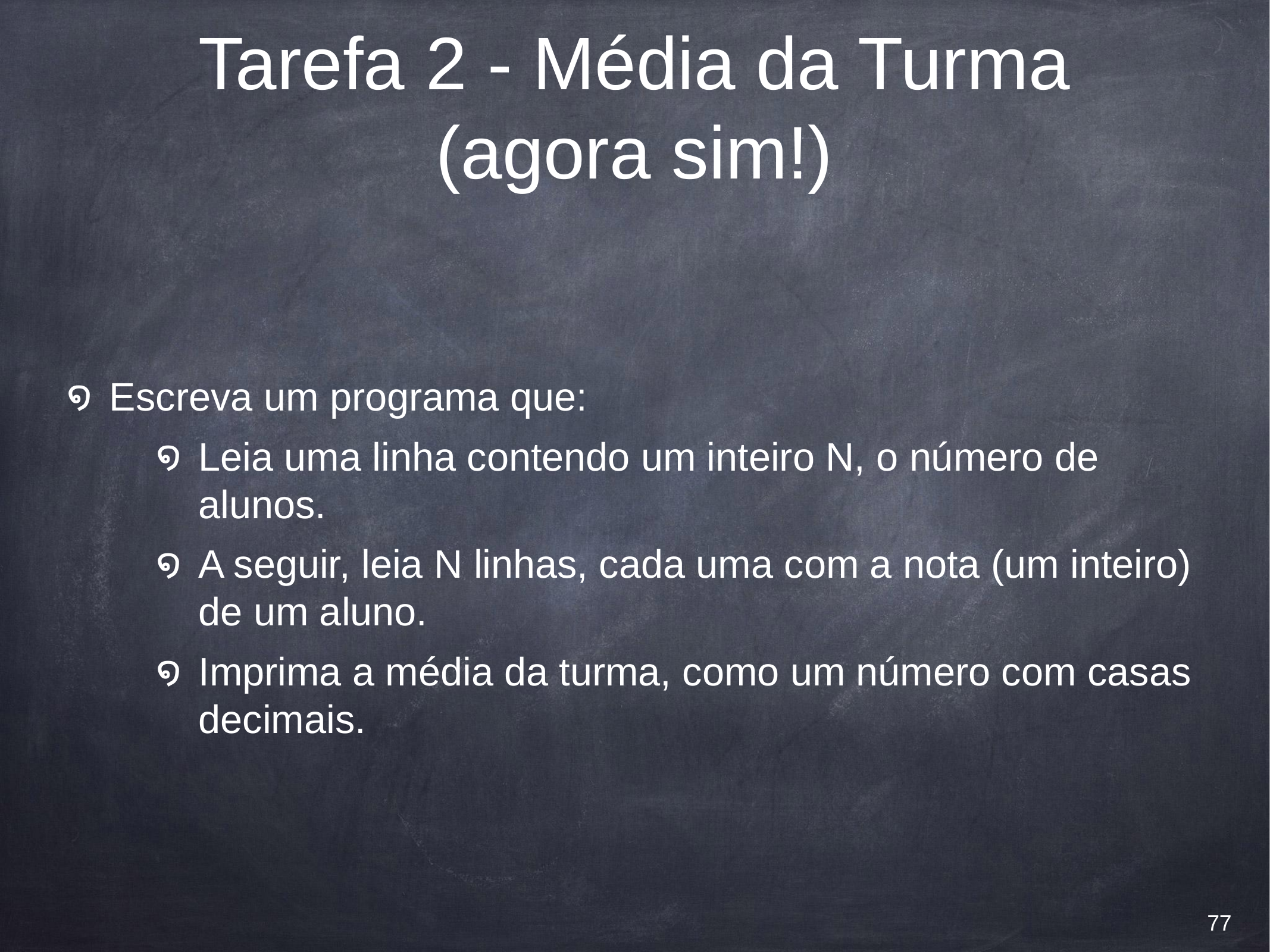

# Tarefa 2 - Média da Turma (agora sim!)
Escreva um programa que:
Leia uma linha contendo um inteiro N, o número de alunos.
A seguir, leia N linhas, cada uma com a nota (um inteiro) de um aluno.
Imprima a média da turma, como um número com casas decimais.
77